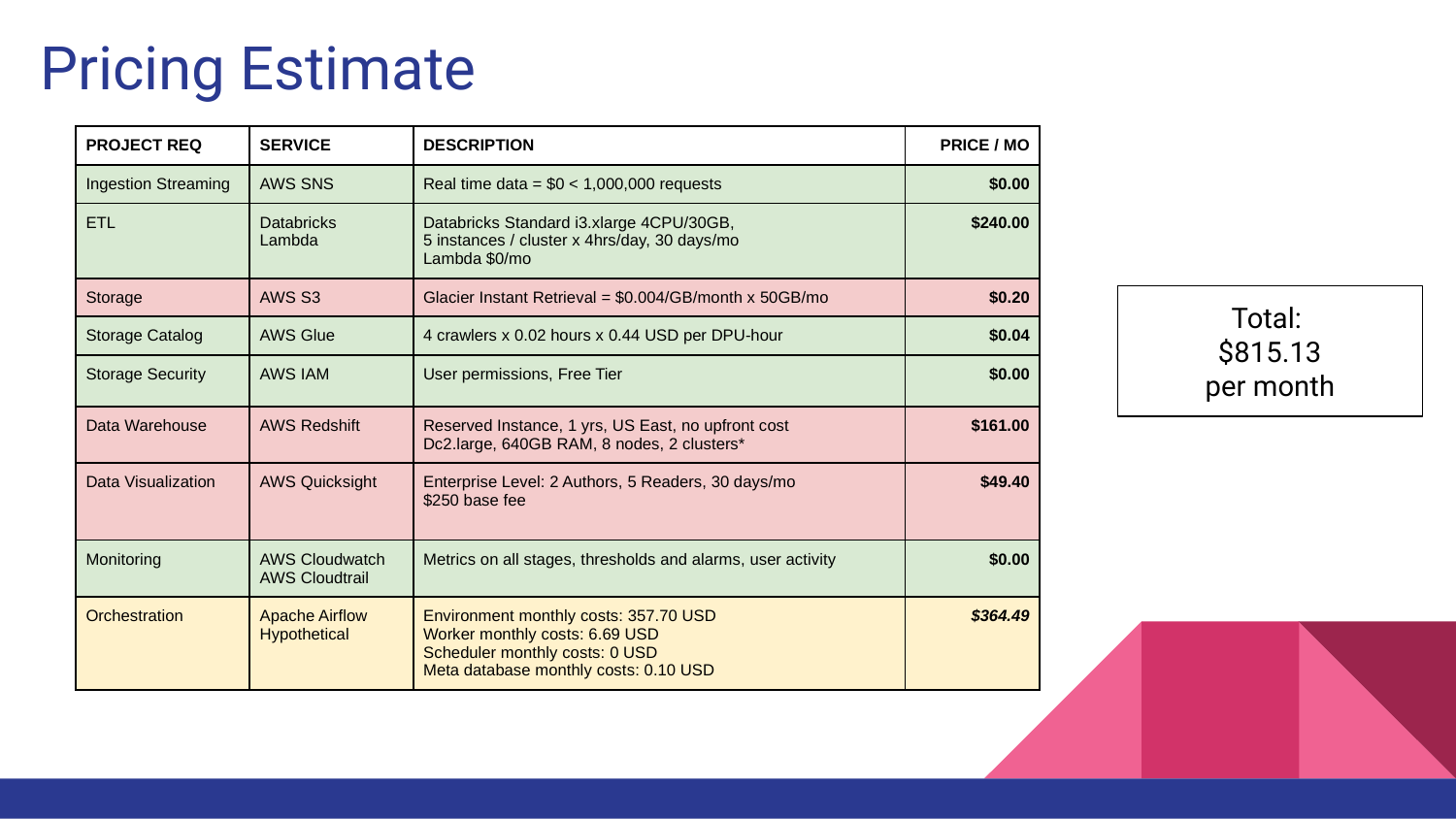

# Pricing Estimate
| PROJECT REQ | SERVICE | DESCRIPTION |  | PRICE / MO |
| --- | --- | --- | --- | --- |
| Ingestion Streaming | AWS SNS | Real time data = $0 < 1,000,000 requests |  | $0.00 |
| ETL | Databricks Lambda | Databricks Standard i3.xlarge 4CPU/30GB, 5 instances / cluster x 4hrs/day, 30 days/mo Lambda $0/mo |  | $240.00 |
| Storage | AWS S3 | Glacier Instant Retrieval = $0.004/GB/month x 50GB/mo |  | $0.20 |
| Storage Catalog | AWS Glue | 4 crawlers x 0.02 hours x 0.44 USD per DPU-hour |  | $0.04 |
| Storage Security | AWS IAM | User permissions, Free Tier |  | $0.00 |
| Data Warehouse | AWS Redshift | Reserved Instance, 1 yrs, US East, no upfront cost Dc2.large, 640GB RAM, 8 nodes, 2 clusters\* |  | $161.00 |
| Data Visualization | AWS Quicksight | Enterprise Level: 2 Authors, 5 Readers, 30 days/mo $250 base fee |  | $49.40 |
| Monitoring | AWS Cloudwatch AWS Cloudtrail | Metrics on all stages, thresholds and alarms, user activity |  | $0.00 |
| Orchestration | Apache Airflow Hypothetical | Environment monthly costs: 357.70 USD Worker monthly costs: 6.69 USD Scheduler monthly costs: 0 USD Meta database monthly costs: 0.10 USD |  | $364.49 |
Total:
$815.13
per month